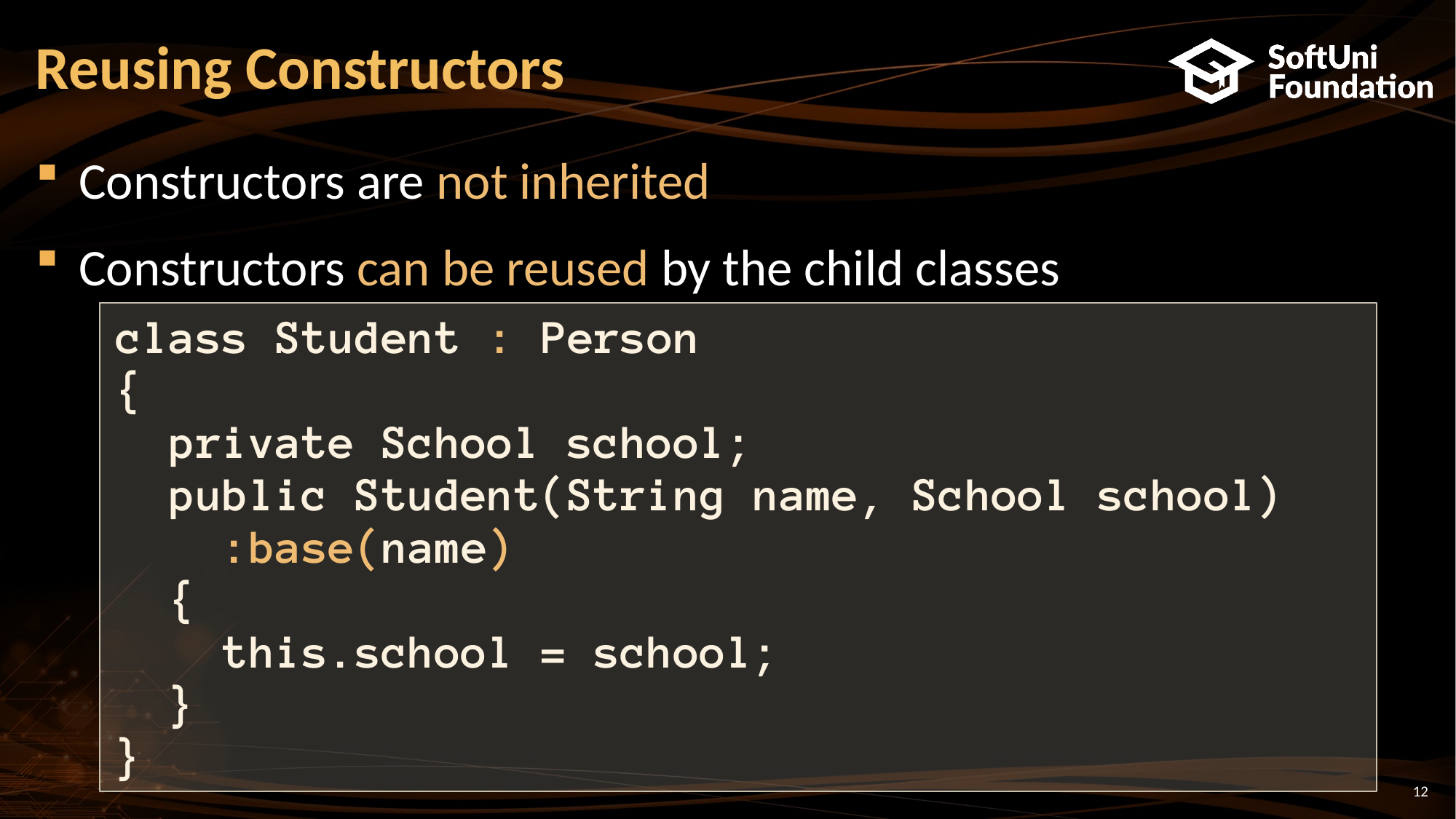

# Reusing Constructors
Constructors are not inherited
Constructors can be reused by the child classes

class Student : Person
{
  private School school;
  public Student(String name, School school)
    :base(name)
  {
    this.school = school;
  }
}
12